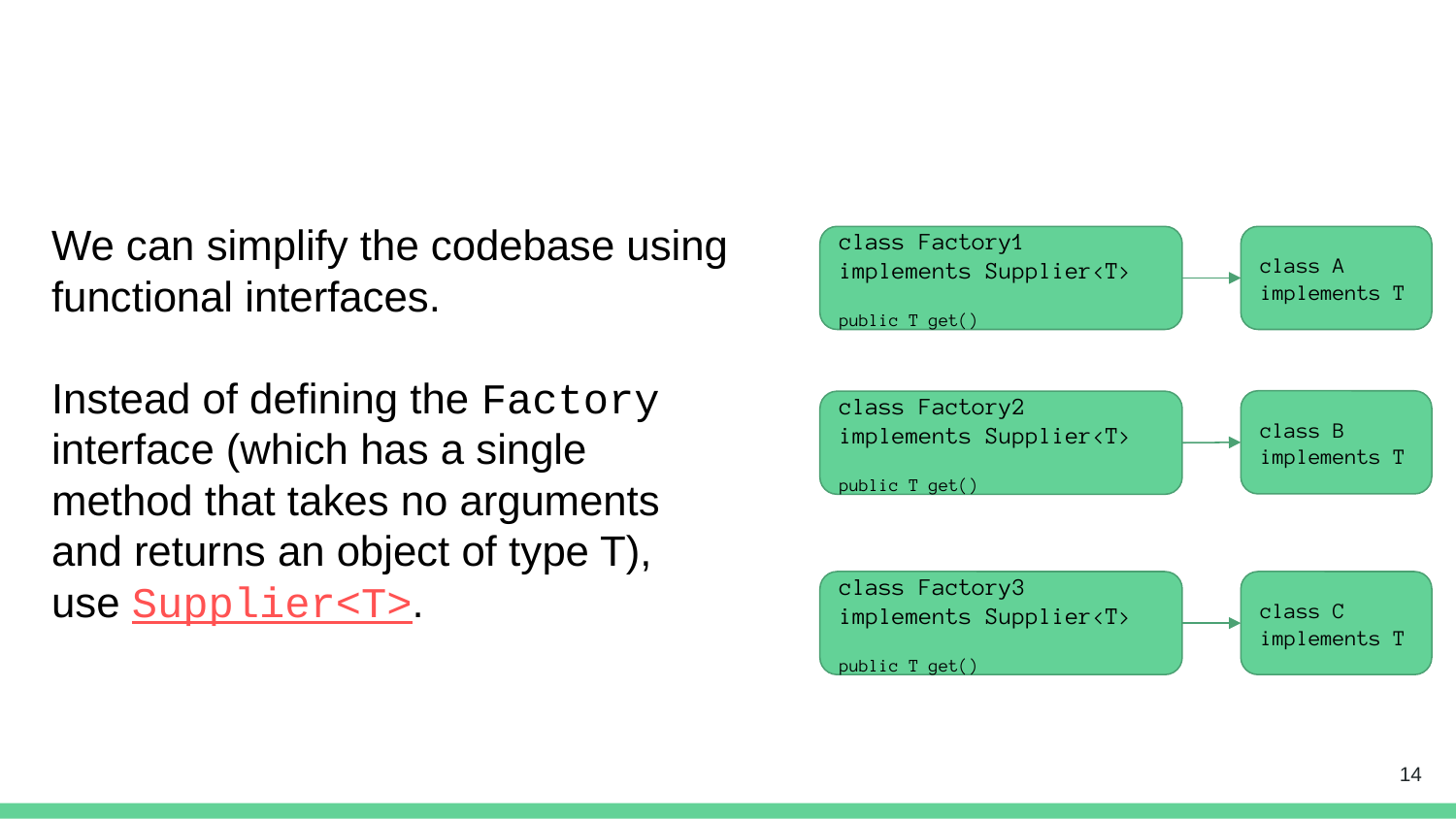

We can simplify the codebase using functional interfaces.

Instead of defining the Factory interface (which has a single method that takes no arguments and returns an object of type T), use Supplier<T>.
class Factory1
implements Supplier<T>

public T get()
class A
implements T
class B
implements T
class Factory2
implements Supplier<T>

public T get()
class Factory3
implements Supplier<T>

public T get()
class C
implements T
14